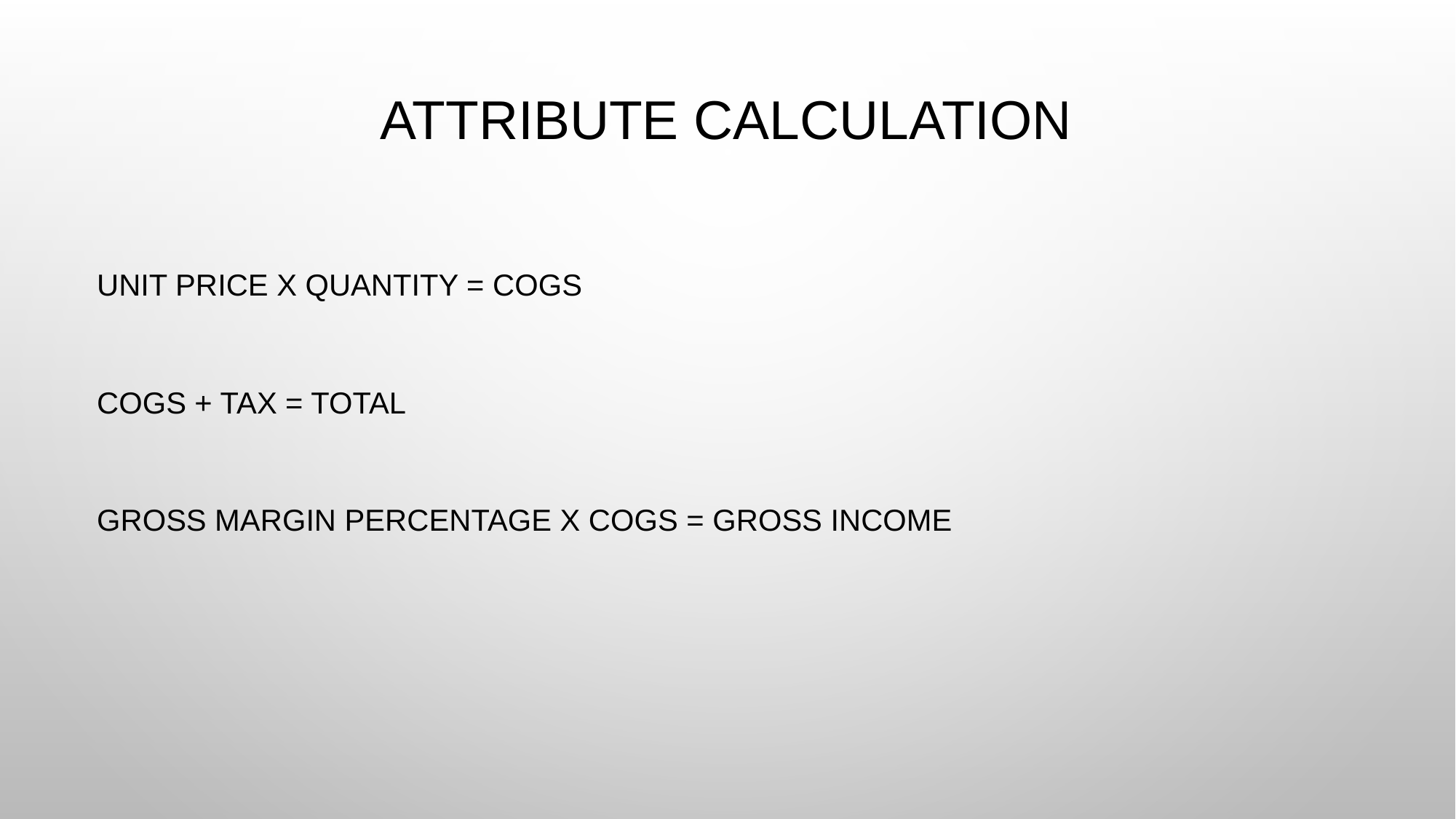

# Attribute CALCULATION

Unit price X Quantity = COGS

COGS + Tax = TOTAL

GROSS MARGIN PERCENTAGE X COGS = GROSS INCOME